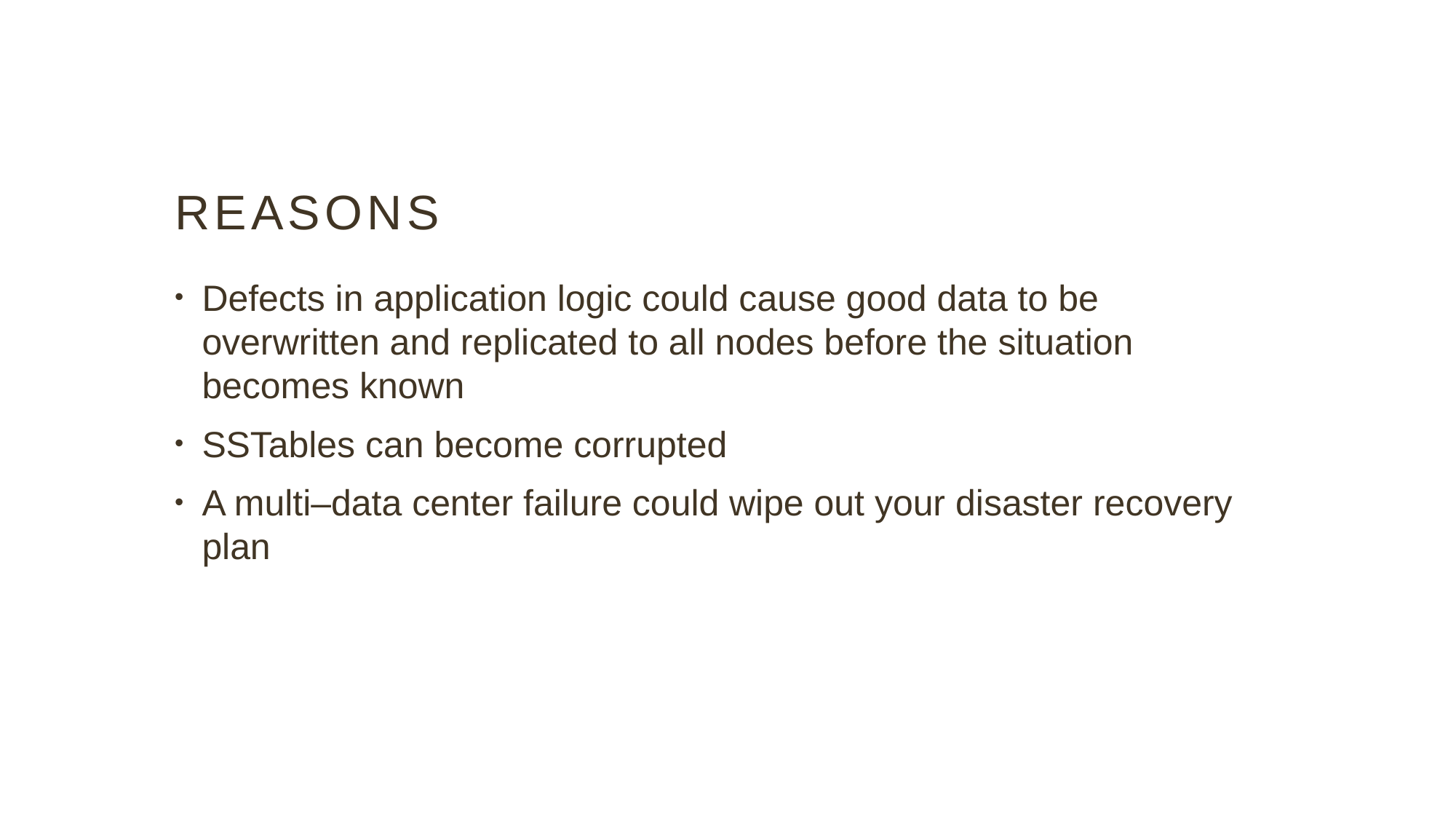

# Reasons
Defects in application logic could cause good data to be overwritten and replicated to all nodes before the situation becomes known
SSTables can become corrupted
A multi–data center failure could wipe out your disaster recovery plan